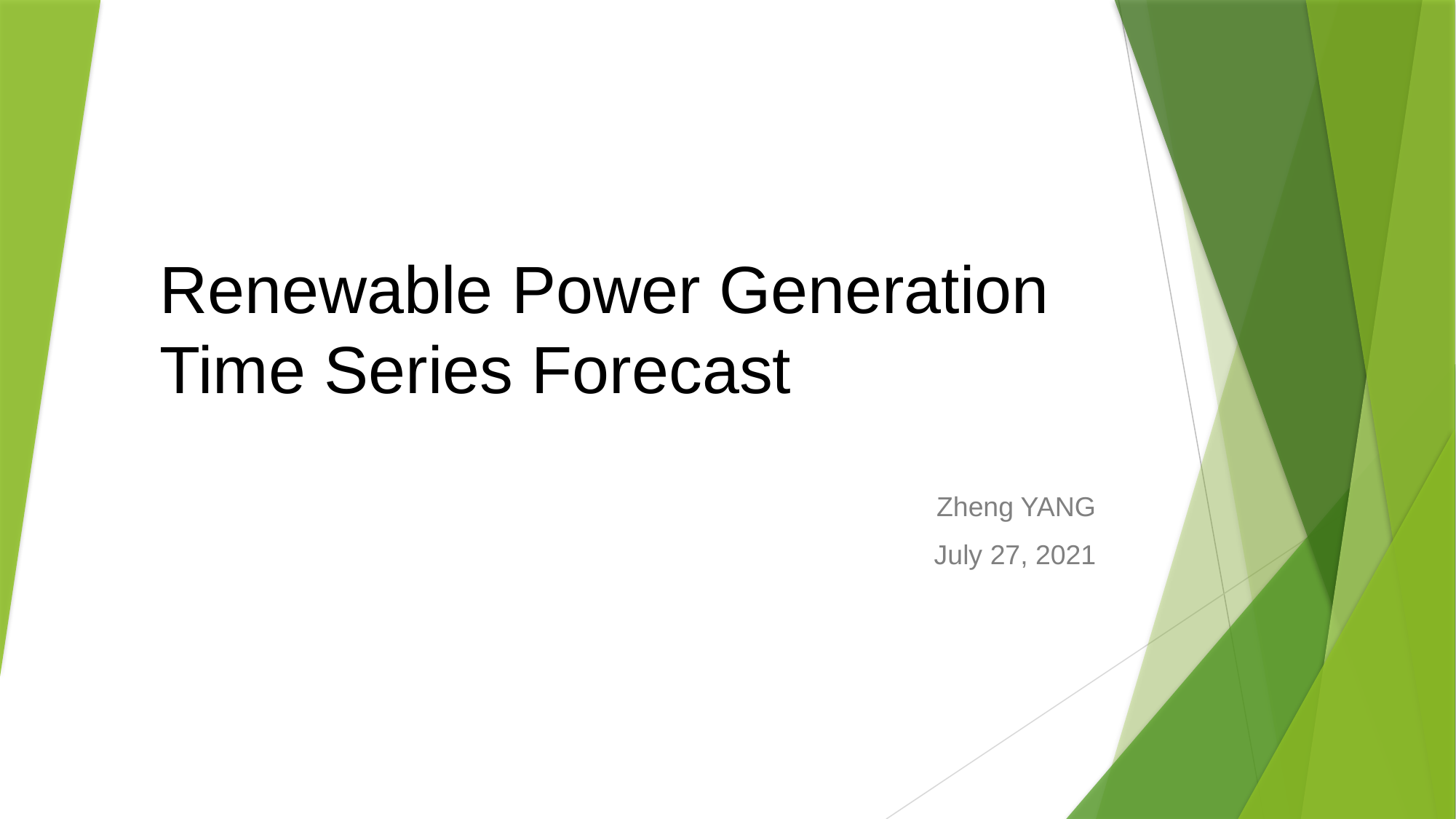

Renewable Power Generation Time Series Forecast
Zheng YANG
July 27, 2021